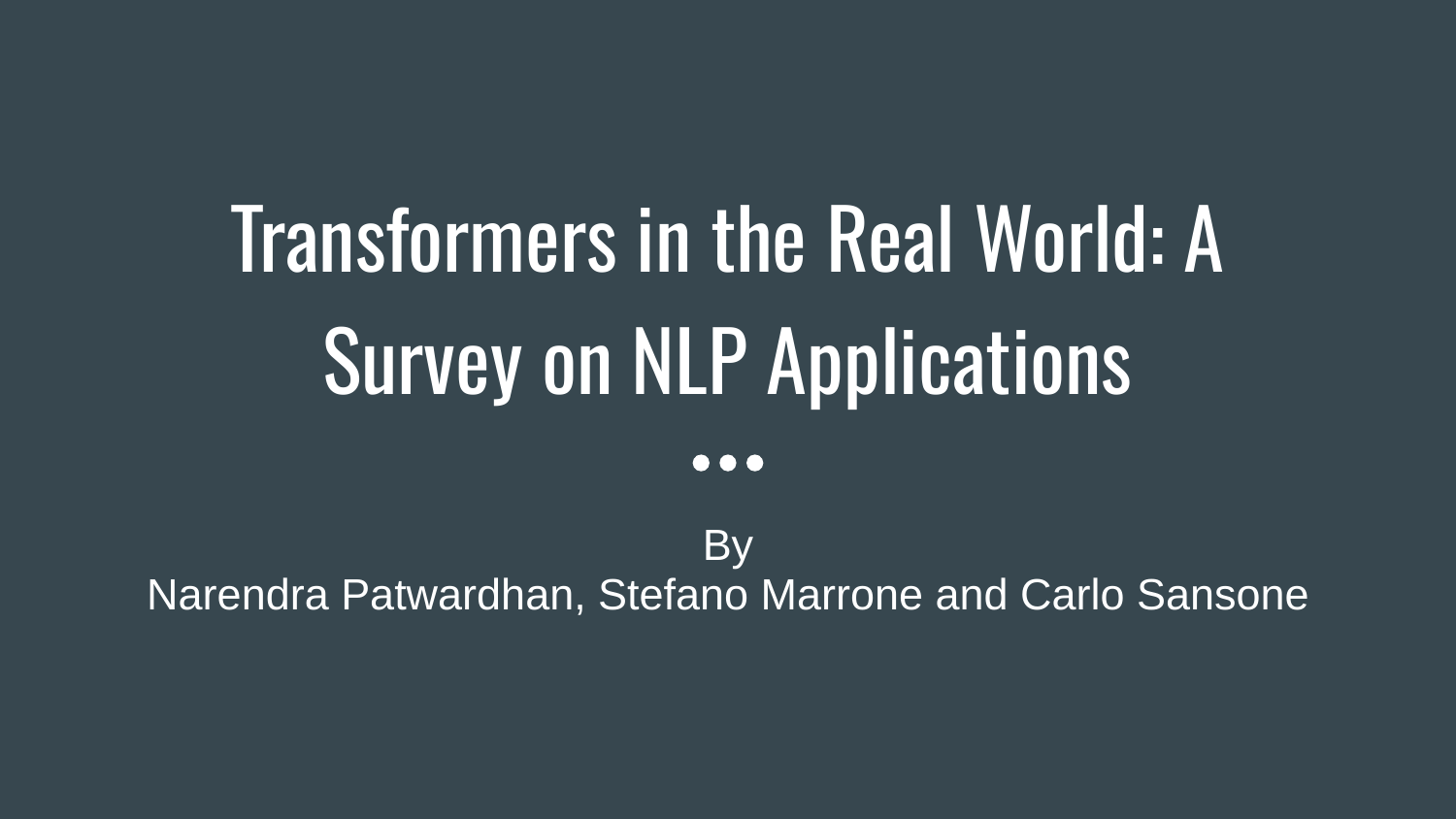

# Transformers in the Real World: A Survey on NLP Applications
By
Narendra Patwardhan, Stefano Marrone and Carlo Sansone